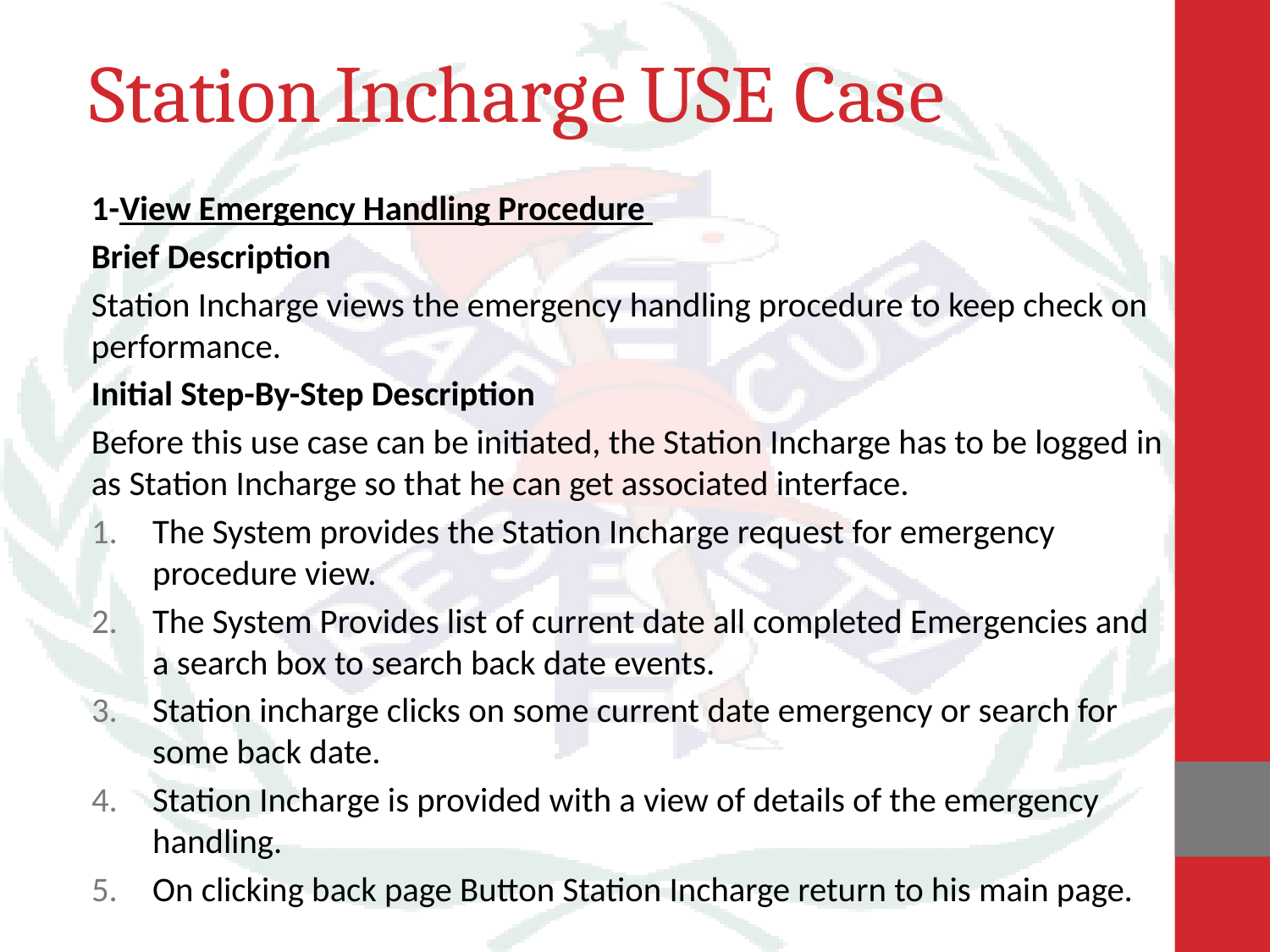

# Station Incharge USE Case
1-View Emergency Handling Procedure
Brief Description
Station Incharge views the emergency handling procedure to keep check on performance.
Initial Step-By-Step Description
Before this use case can be initiated, the Station Incharge has to be logged in as Station Incharge so that he can get associated interface.
The System provides the Station Incharge request for emergency procedure view.
The System Provides list of current date all completed Emergencies and a search box to search back date events.
Station incharge clicks on some current date emergency or search for some back date.
Station Incharge is provided with a view of details of the emergency handling.
On clicking back page Button Station Incharge return to his main page.